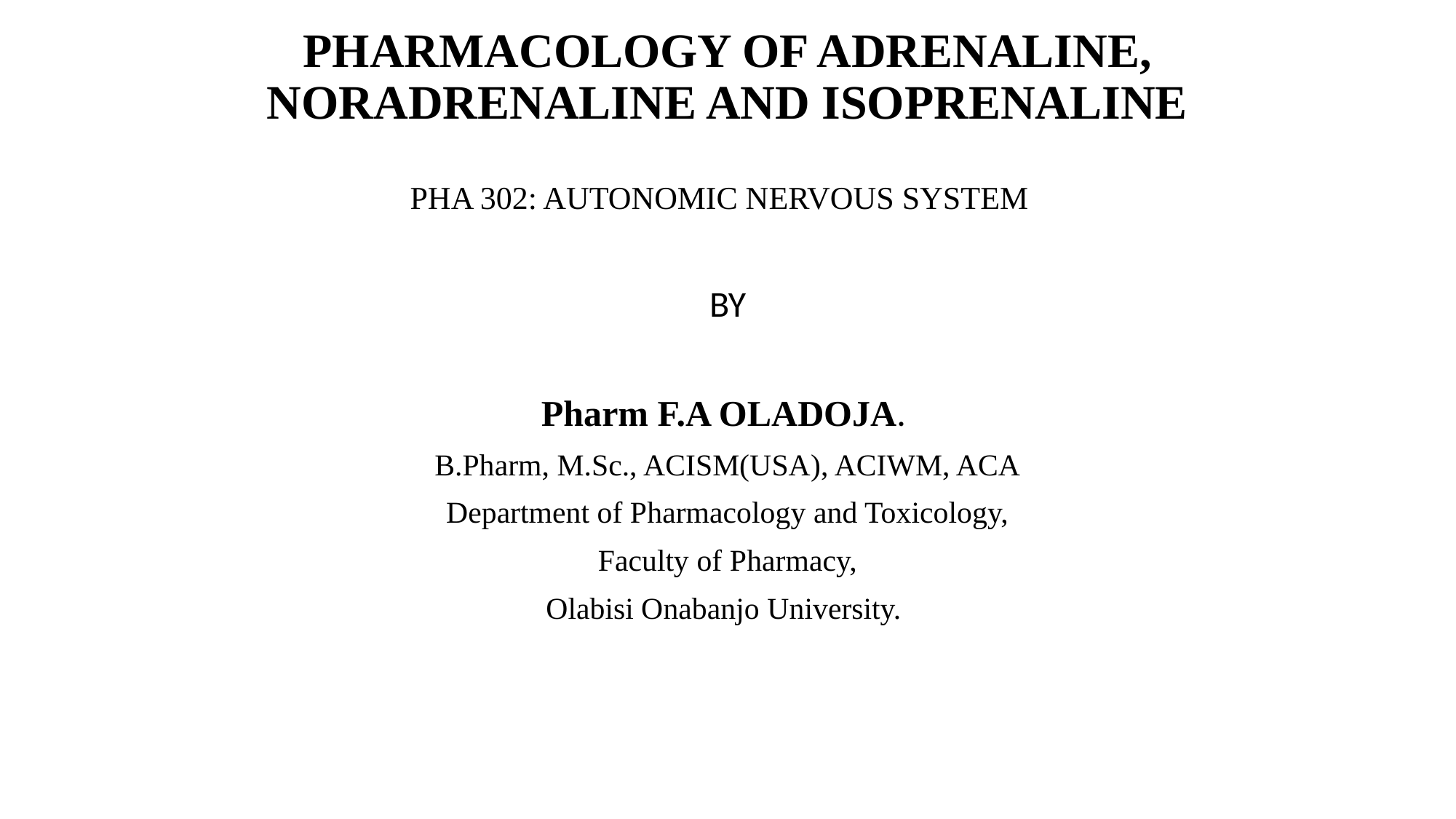

# PHARMACOLOGY OF ADRENALINE, NORADRENALINE AND ISOPRENALINE PHA 302: AUTONOMIC NERVOUS SYSTEM

BY

Pharm F.A OLADOJA.
B.Pharm, M.Sc., ACISM(USA), ACIWM, ACA
Department of Pharmacology and Toxicology,
Faculty of Pharmacy,
Olabisi Onabanjo University.